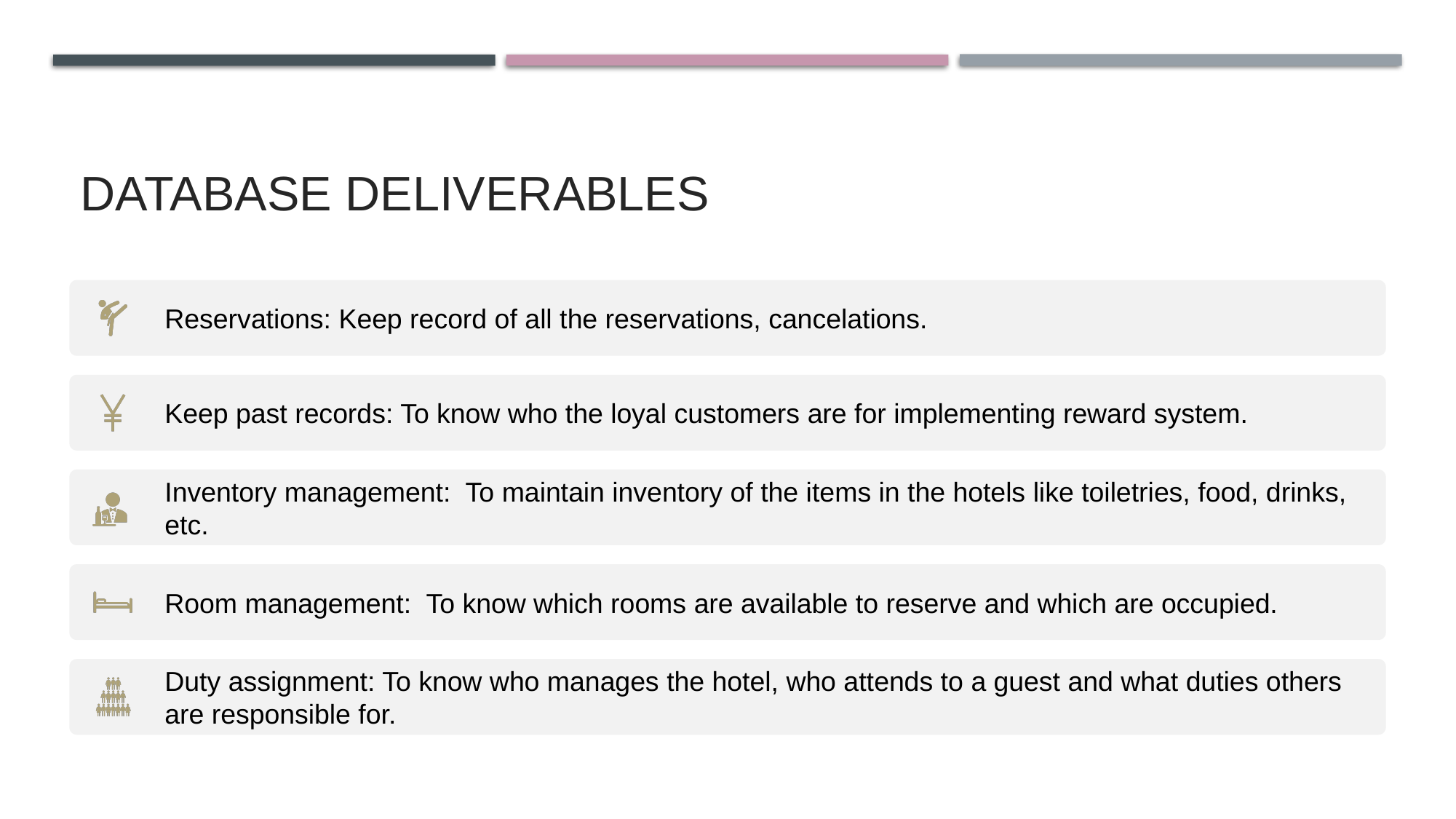

# Database deliverables
Reservations: Keep record of all the reservations, cancelations.
Keep past records: To know who the loyal customers are for implementing reward system.
Inventory management:  To maintain inventory of the items in the hotels like toiletries, food, drinks, etc.
Room management:  To know which rooms are available to reserve and which are occupied.
Duty assignment: To know who manages the hotel, who attends to a guest and what duties others are responsible for.